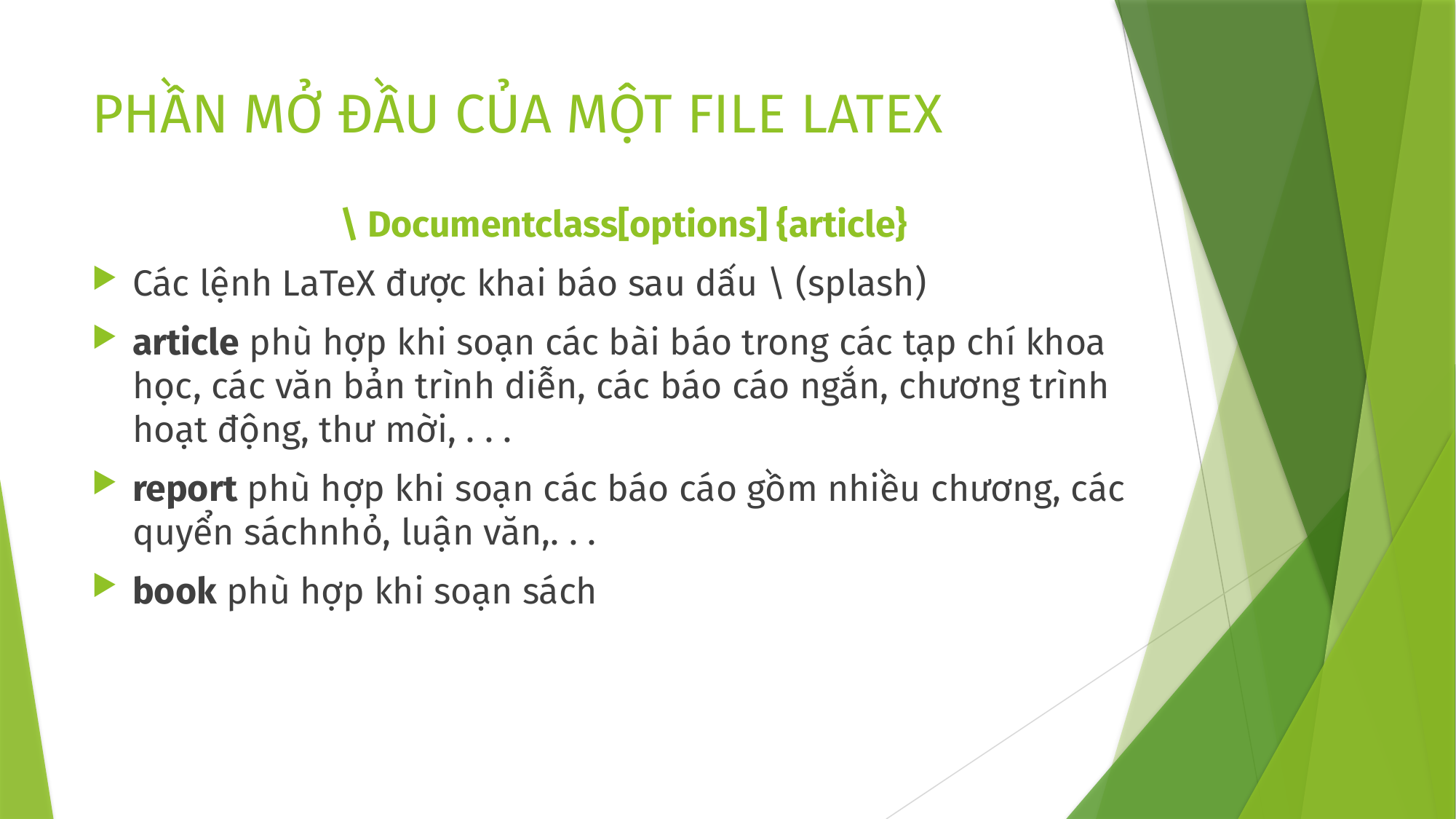

# PHẦN MỞ ĐẦU CỦA MỘT FILE LATEX
\ Documentclass[options] {article}
Các lệnh LaTeX được khai báo sau dấu \ (splash)
article phù hợp khi soạn các bài báo trong các tạp chí khoa học, các văn bản trình diễn, các báo cáo ngắn, chương trình hoạt động, thư mời, . . .
report phù hợp khi soạn các báo cáo gồm nhiều chương, các quyển sáchnhỏ, luận văn,. . .
book phù hợp khi soạn sách